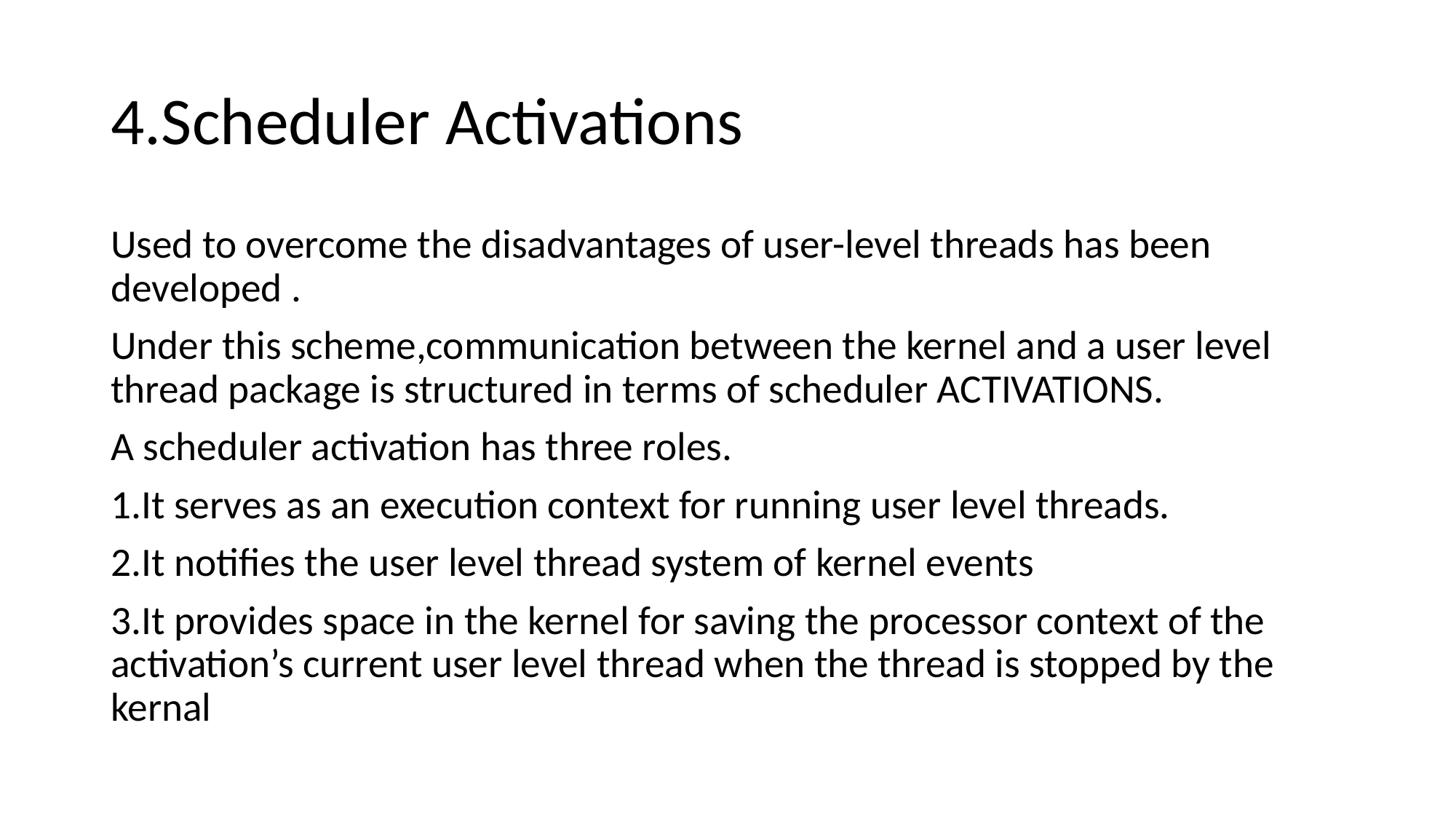

# 4.Scheduler Activations
Used to overcome the disadvantages of user-level threads has been developed .
Under this scheme,communication between the kernel and a user level thread package is structured in terms of scheduler ACTIVATIONS.
A scheduler activation has three roles.
1.It serves as an execution context for running user level threads.
2.It notifies the user level thread system of kernel events
3.It provides space in the kernel for saving the processor context of the activation’s current user level thread when the thread is stopped by the kernal